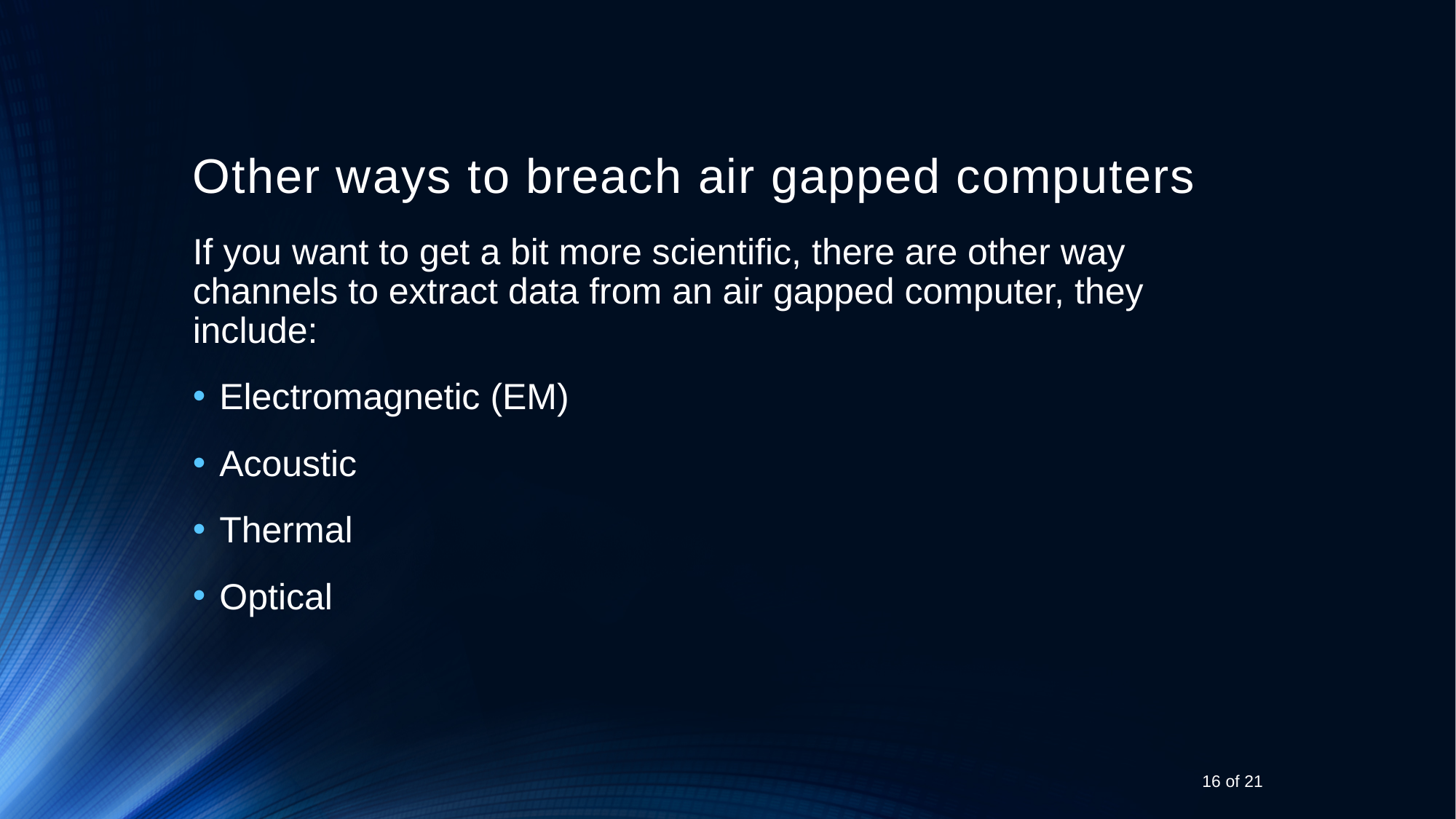

# Other ways to breach air gapped computers
If you want to get a bit more scientific, there are other way channels to extract data from an air gapped computer, they include:
Electromagnetic (EM)
Acoustic
Thermal
Optical

16 of 21